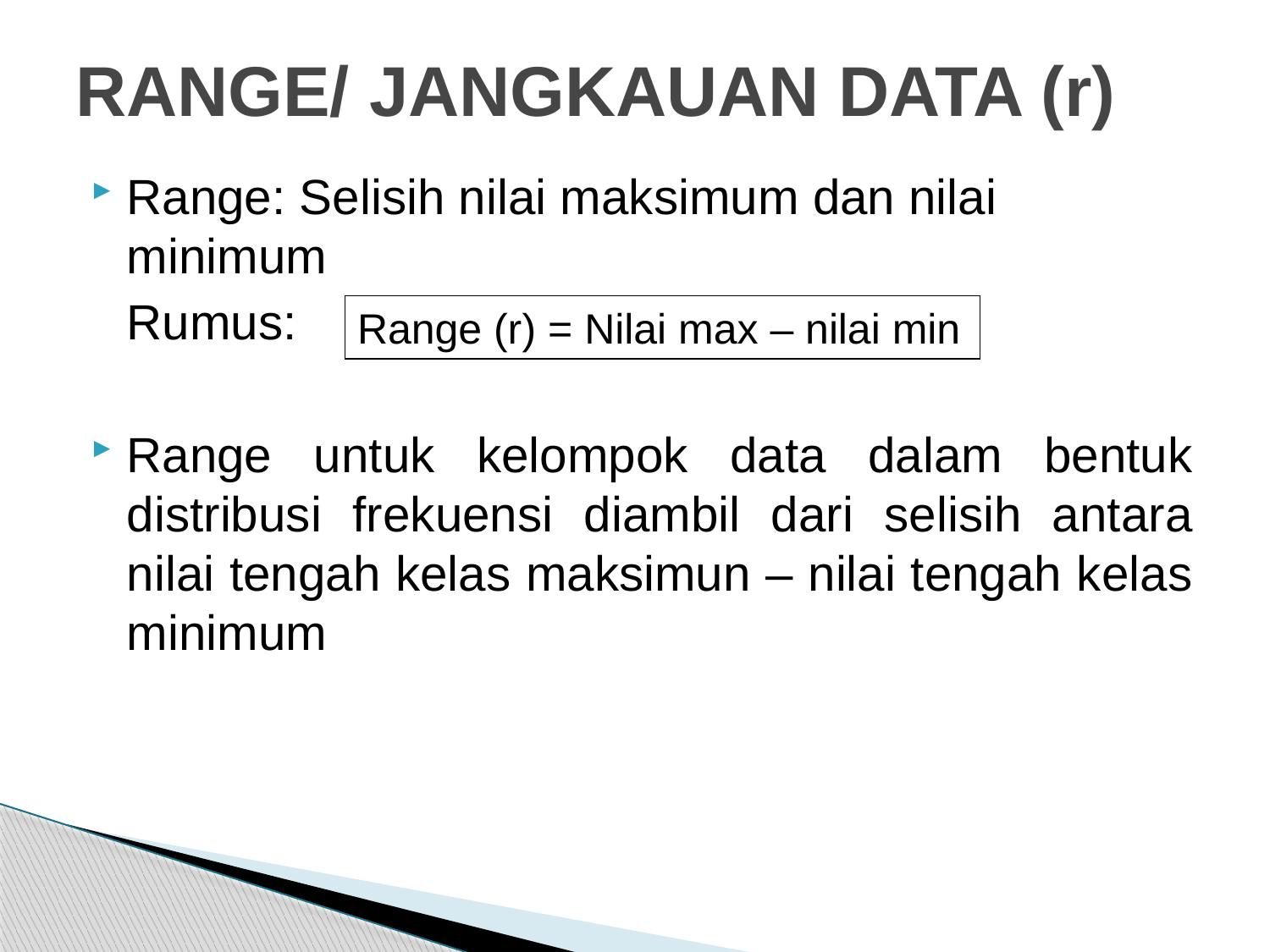

# RANGE/ JANGKAUAN DATA (r)
Range: Selisih nilai maksimum dan nilai minimum
	Rumus:

Range untuk kelompok data dalam bentuk distribusi frekuensi diambil dari selisih antara nilai tengah kelas maksimun – nilai tengah kelas minimum
Range (r) = Nilai max – nilai min